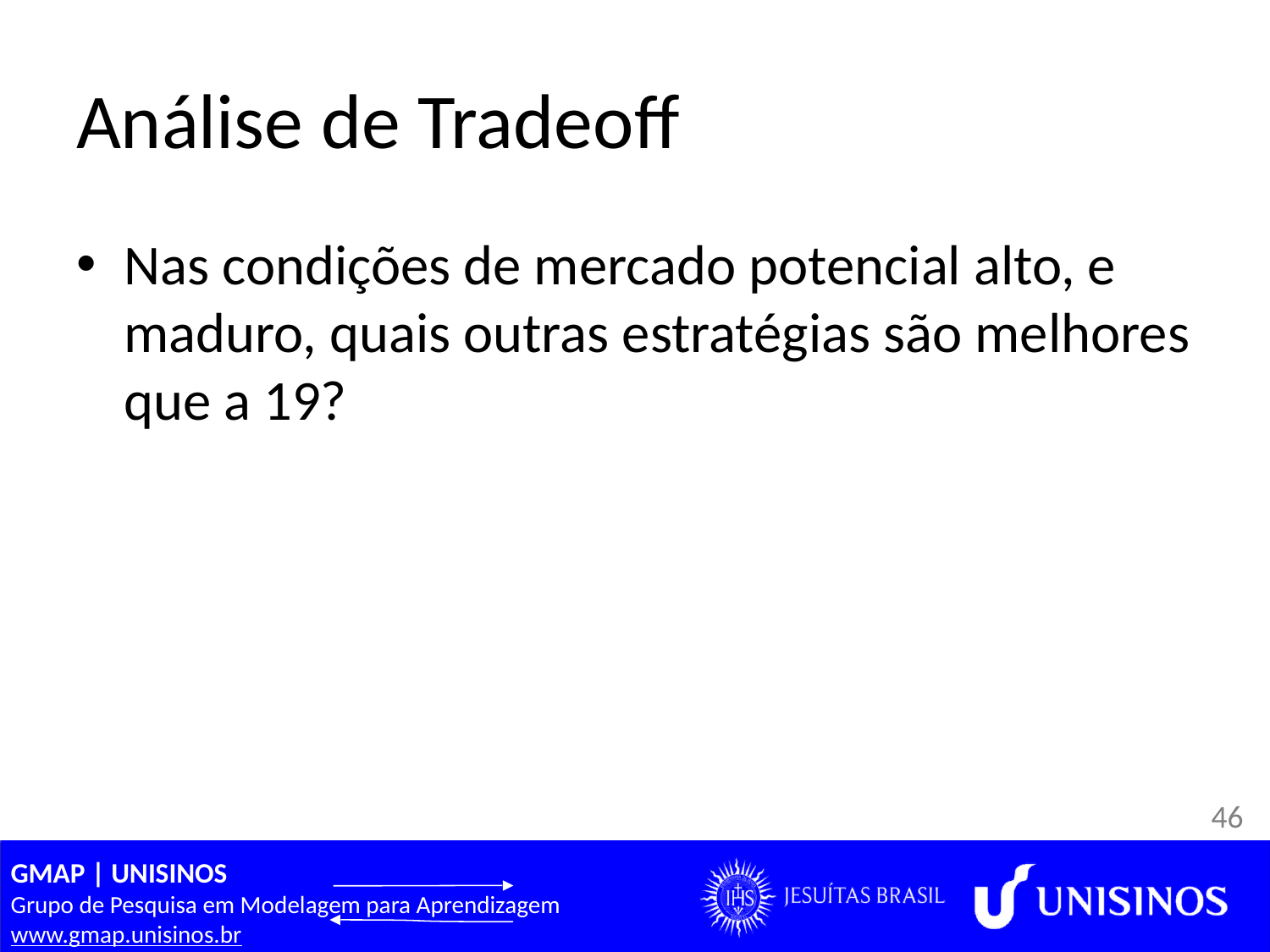

# Análise de Tradeoff
Nas condições de mercado potencial alto, e maduro, quais outras estratégias são melhores que a 19?